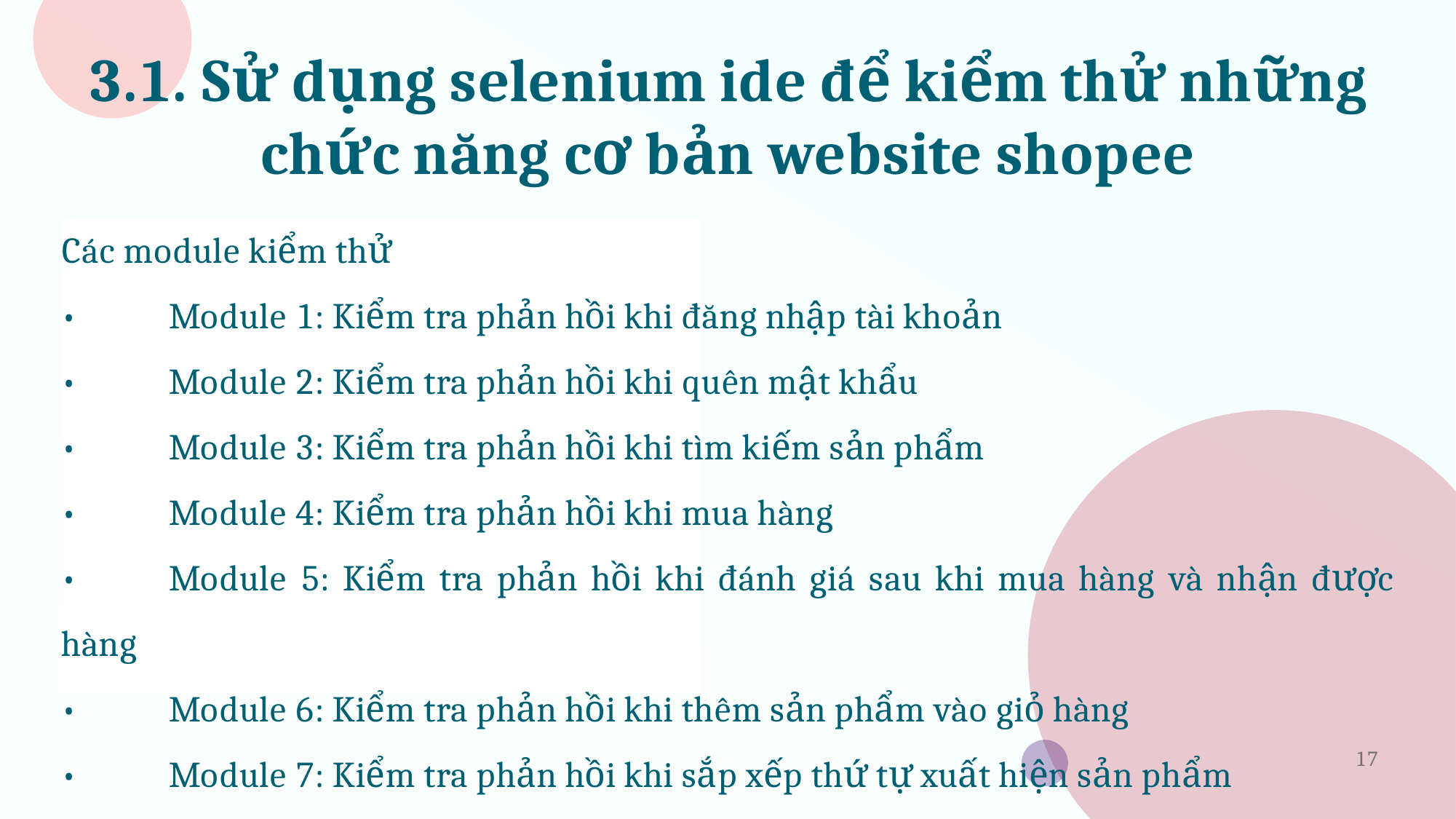

# 3.1. Sử dụng selenium ide để kiểm thử những chức năng cơ bản website shopee
Các module kiểm thử
•	Module 1: Kiểm tra phản hồi khi đăng nhập tài khoản
•	Module 2: Kiểm tra phản hồi khi quên mật khẩu
•	Module 3: Kiểm tra phản hồi khi tìm kiếm sản phẩm
•	Module 4: Kiểm tra phản hồi khi mua hàng
•	Module 5: Kiểm tra phản hồi khi đánh giá sau khi mua hàng và nhận được hàng
•	Module 6: Kiểm tra phản hồi khi thêm sản phẩm vào giỏ hàng
•	Module 7: Kiểm tra phản hồi khi sắp xếp thứ tự xuất hiện sản phẩm
•	Module 8: Kiểm tra phản hồi khi đăng ký tài khoản mới

17